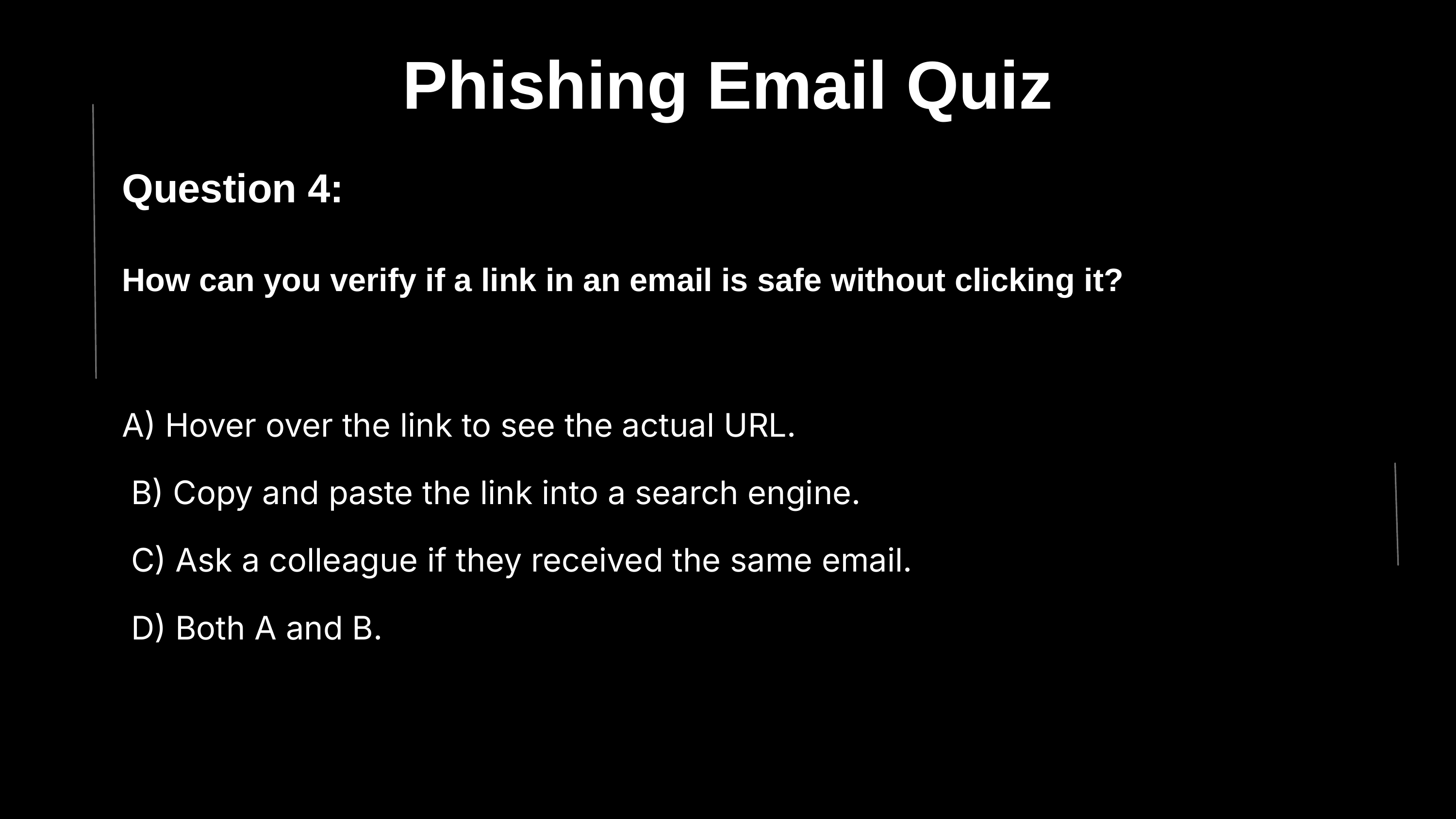

Phishing Email Quiz

Question 4:

How can you verify if a link in an email is safe without clicking it?

A) Hover over the link to see the actual URL.
 B) Copy and paste the link into a search engine.
 C) Ask a colleague if they received the same email.
 D) Both A and B.